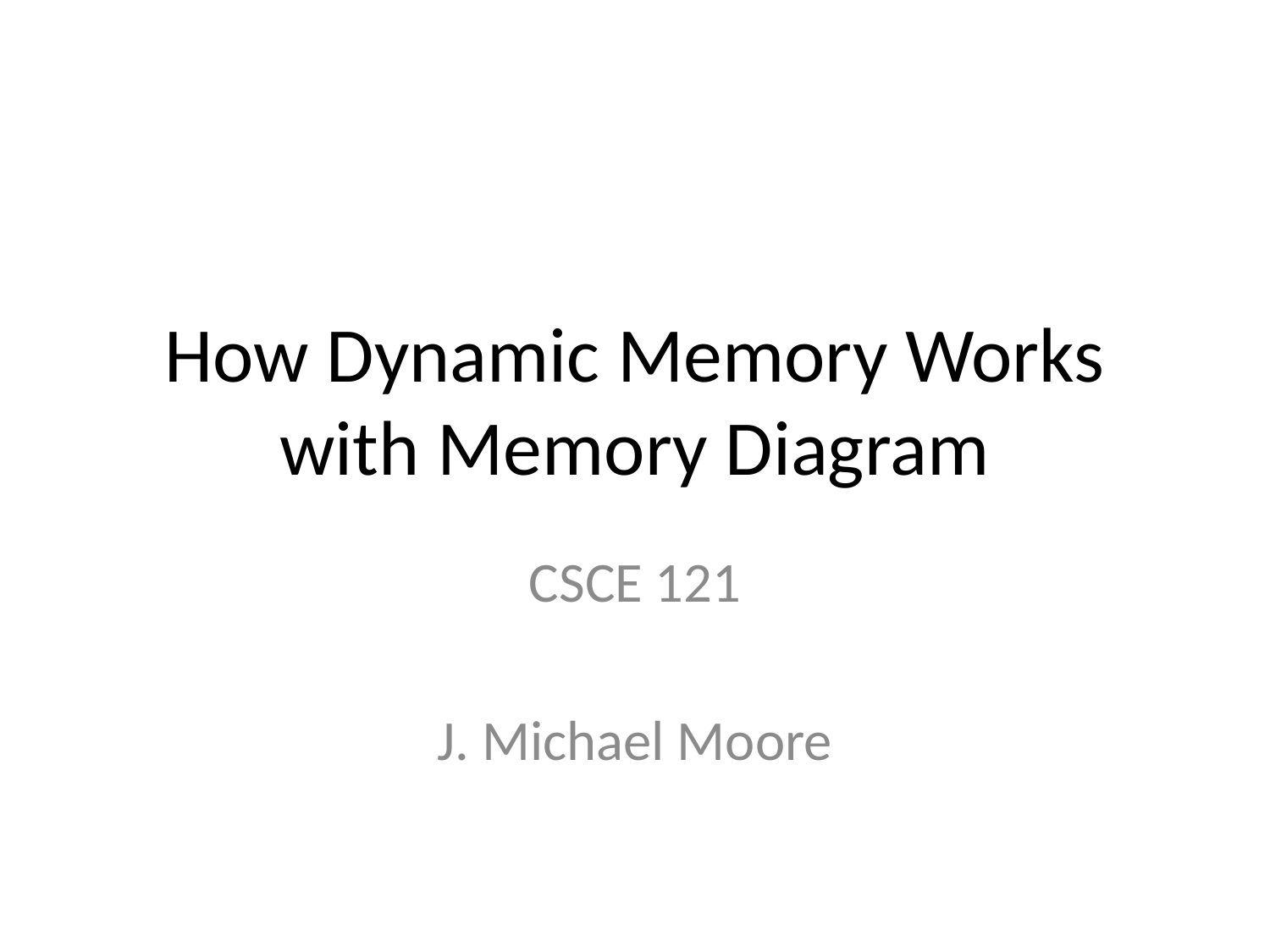

# How Dynamic Memory Works with Memory Diagram
CSCE 121

J. Michael Moore